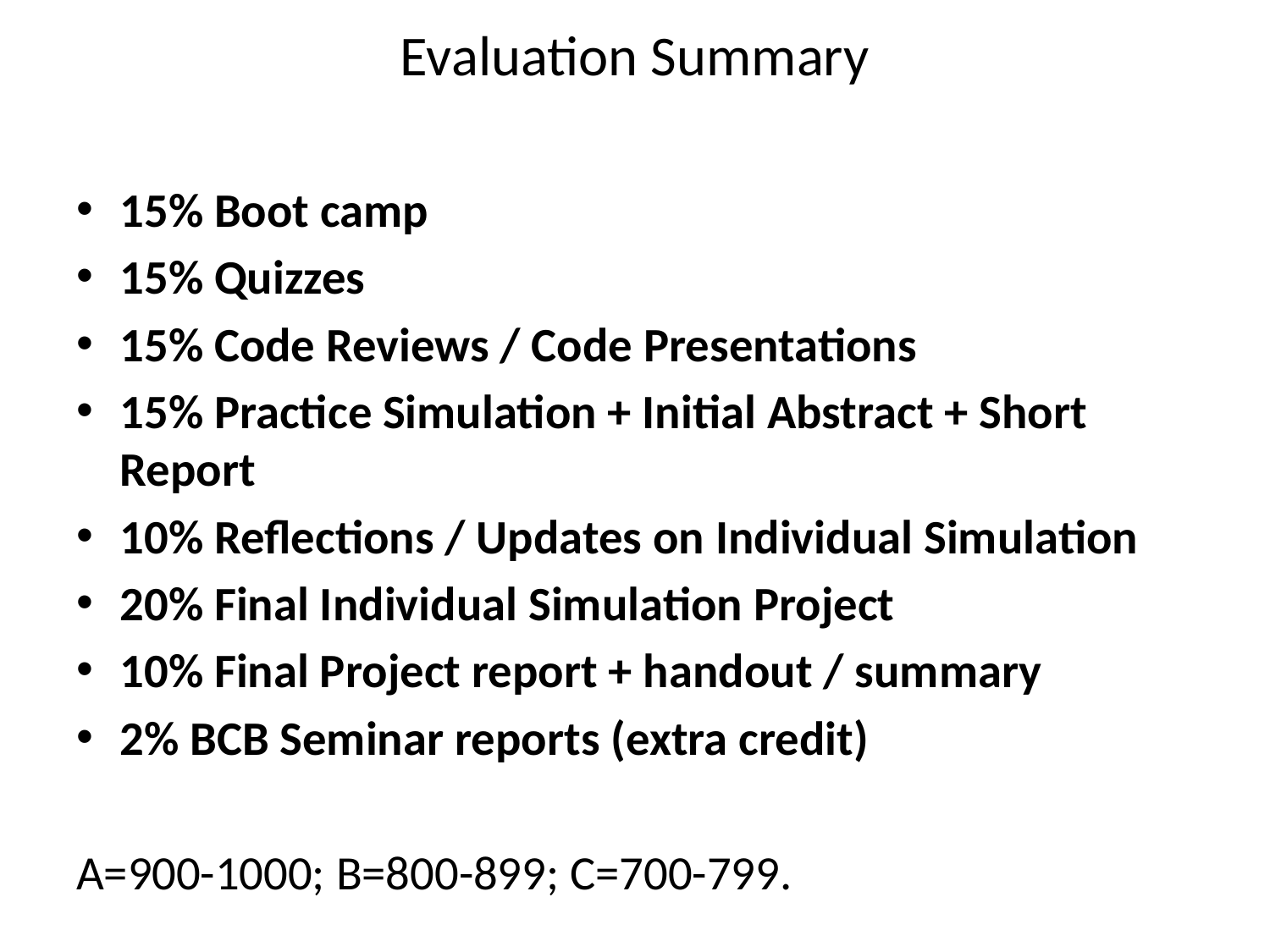

# Evaluation Summary

15% Boot camp
15% Quizzes
15% Code Reviews / Code Presentations
15% Practice Simulation + Initial Abstract + Short Report
10% Reflections / Updates on Individual Simulation
20% Final Individual Simulation Project
10% Final Project report + handout / summary
2% BCB Seminar reports (extra credit)

A=900-1000; B=800-899; C=700-799.